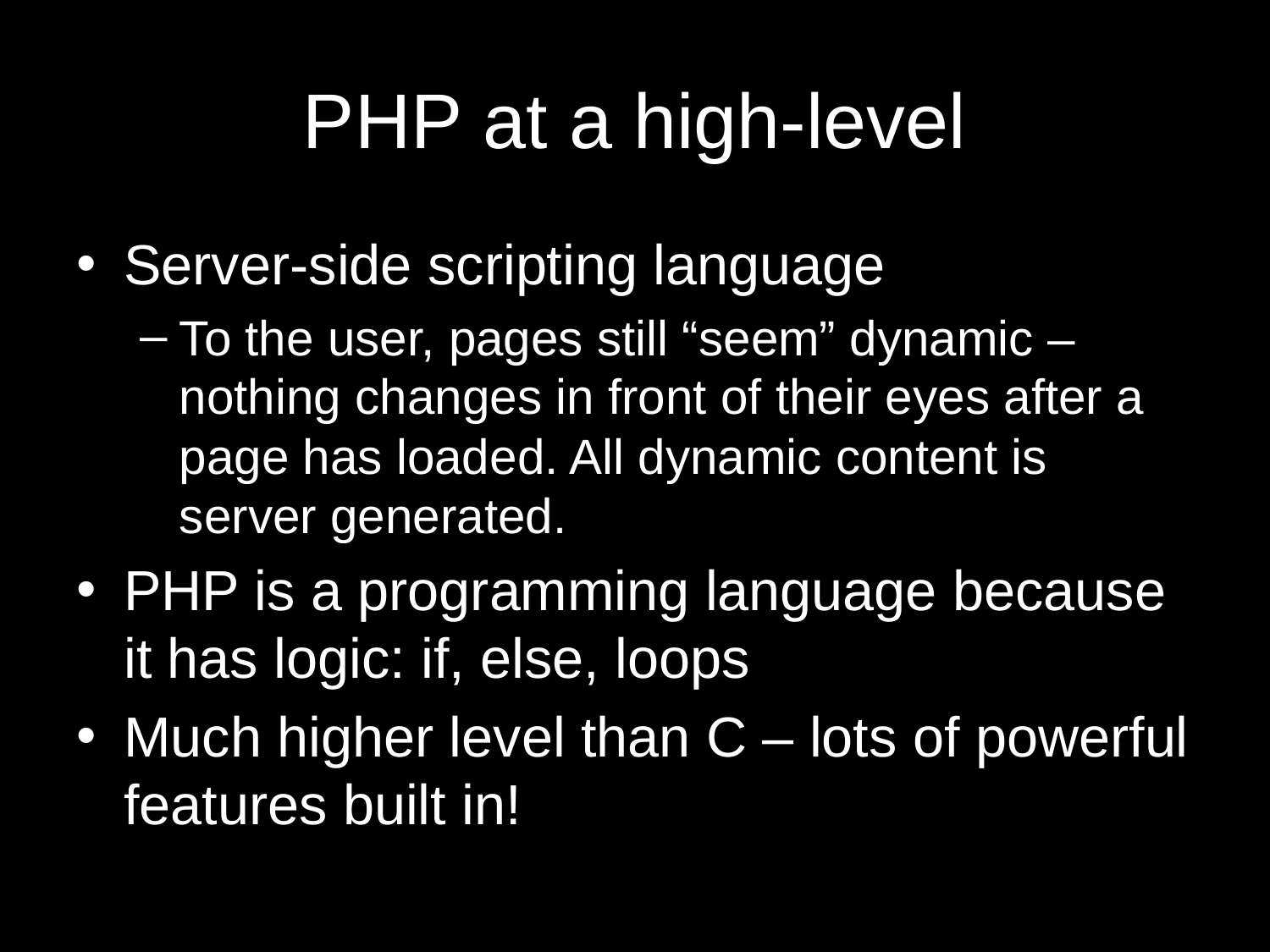

# PHP at a high-level
Server-side scripting language
To the user, pages still “seem” dynamic – nothing changes in front of their eyes after a page has loaded. All dynamic content is server generated.
PHP is a programming language because it has logic: if, else, loops
Much higher level than C – lots of powerful features built in!